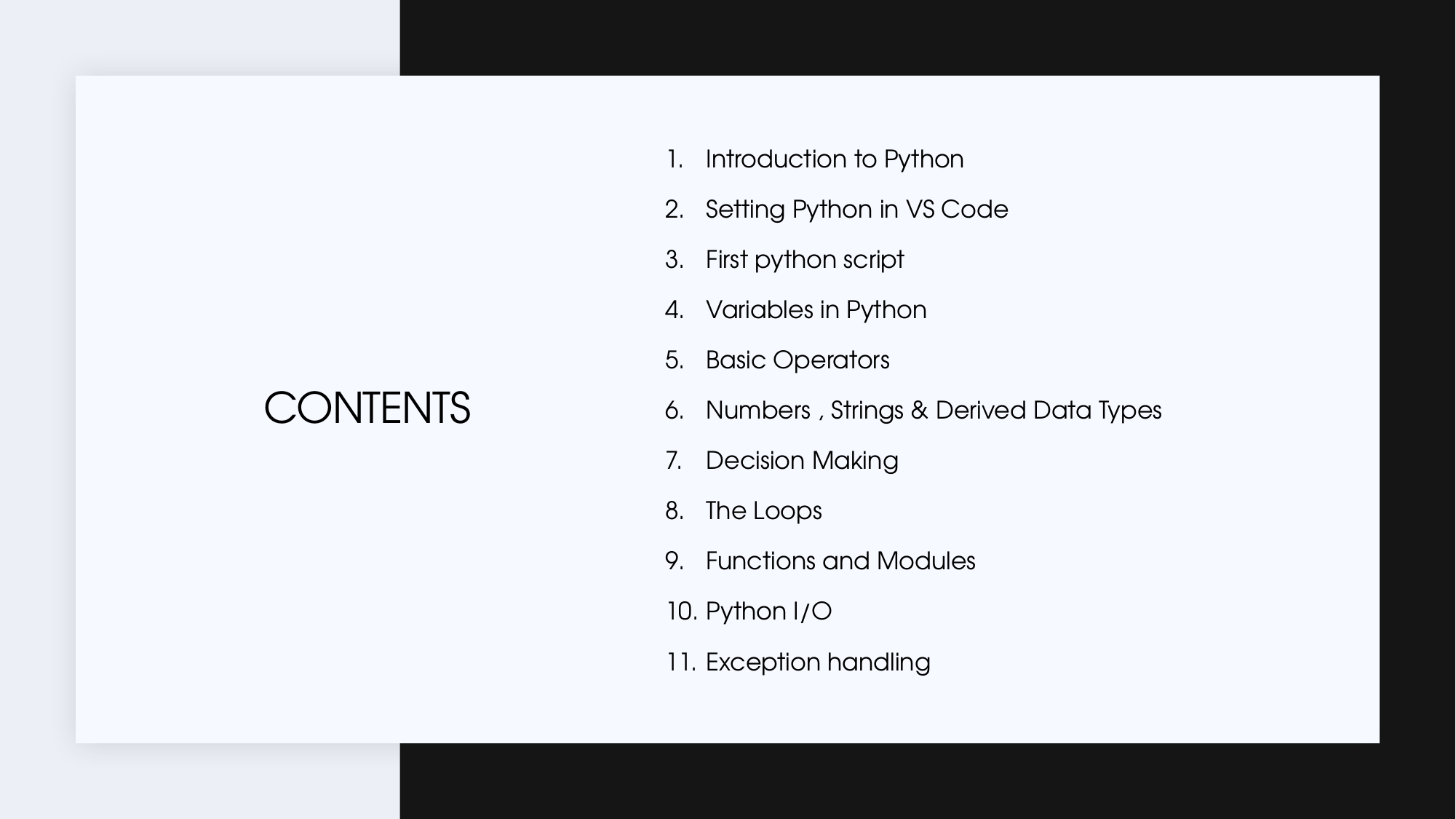

Introduction to Python
Setting Python in VS Code
First python script
Variables in Python
Basic Operators
Numbers , Strings & Derived Data Types
Decision Making
The Loops
Functions and Modules
Python I/O
Exception handling
# Contents